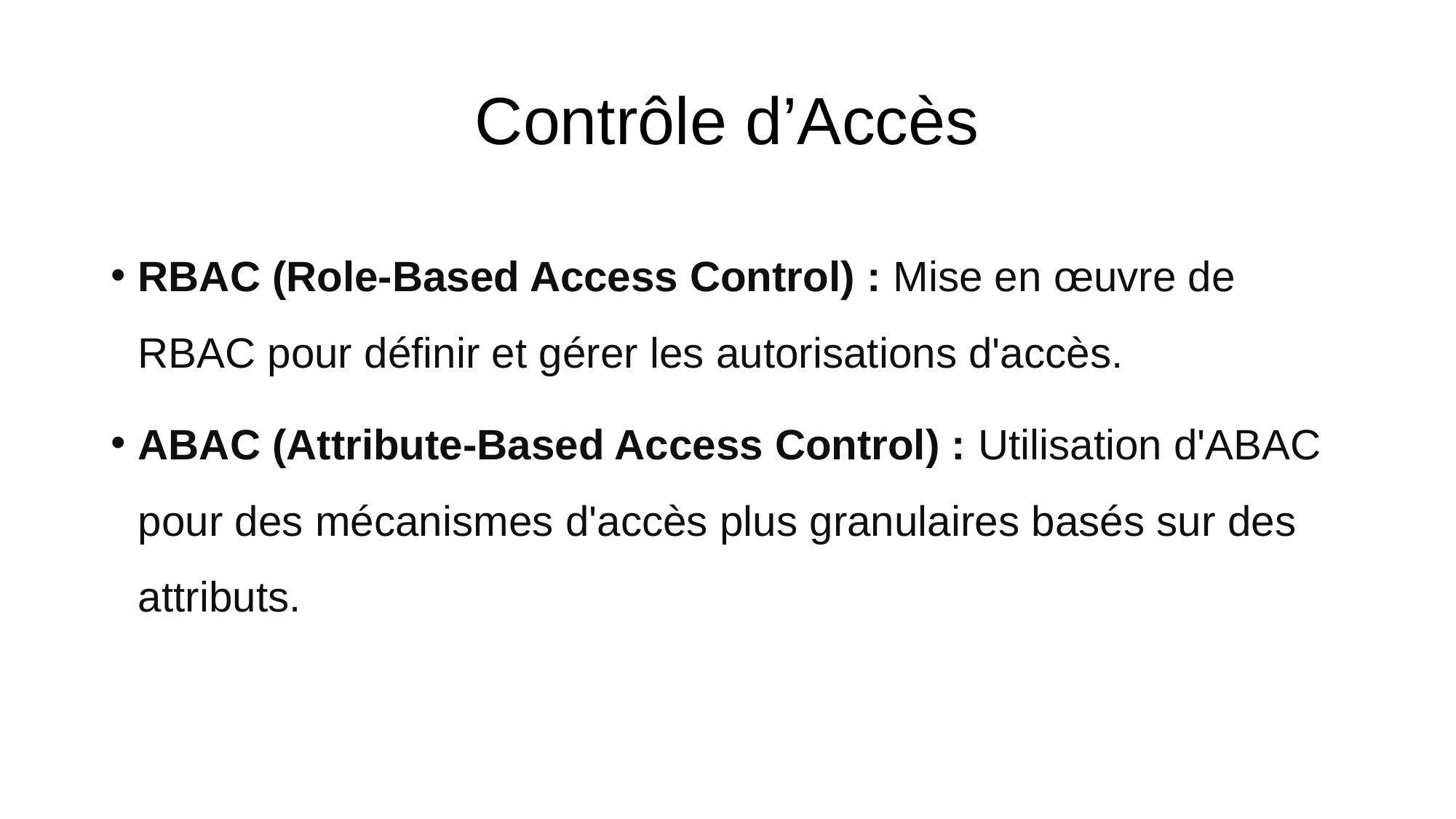

# Contrôle d’Accès
RBAC (Role-Based Access Control) : Mise en œuvre de RBAC pour définir et gérer les autorisations d'accès.
ABAC (Attribute-Based Access Control) : Utilisation d'ABAC pour des mécanismes d'accès plus granulaires basés sur des attributs.